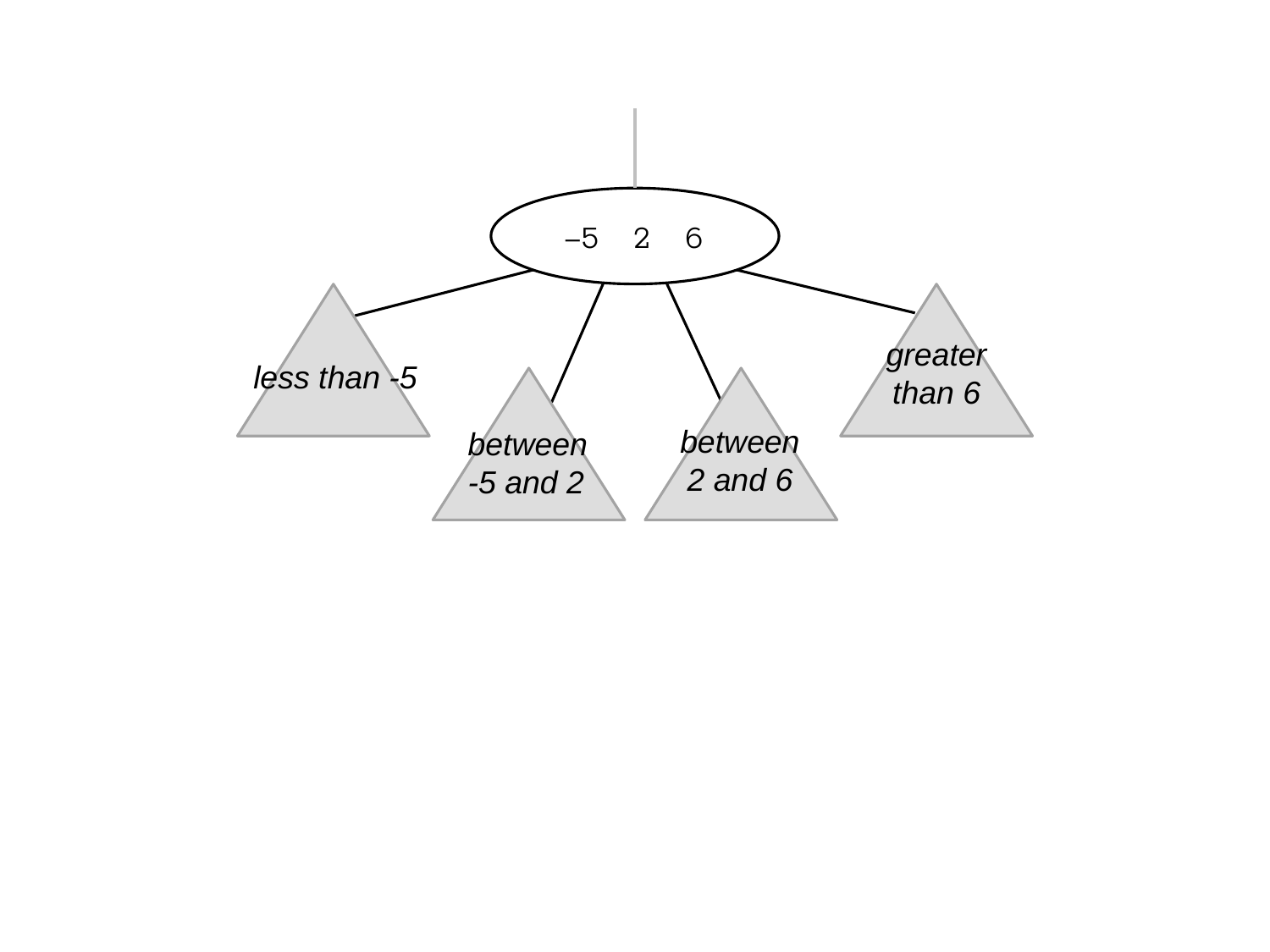

-5  2  6

greater
than 6
less than -5

between
2 and 6
between
-5 and 2